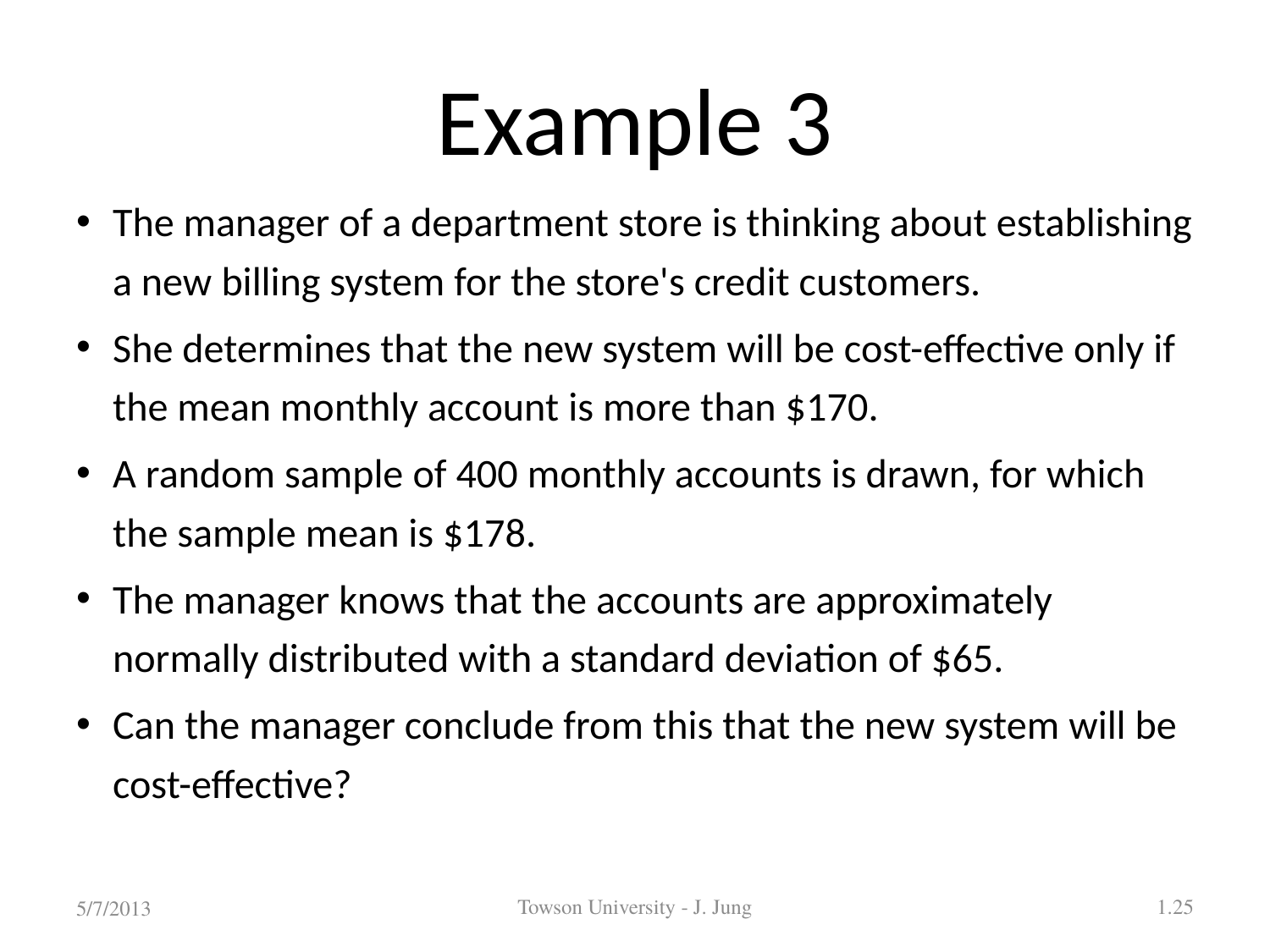

# Example 3

The manager of a department store is thinking about establishing a new billing system for the store's credit customers.
She determines that the new system will be cost-effective only if the mean monthly account is more than $170.
A random sample of 400 monthly accounts is drawn, for which the sample mean is $178.
The manager knows that the accounts are approximately normally distributed with a standard deviation of $65.
Can the manager conclude from this that the new system will be cost-effective?
5/7/2013
Towson University - J. Jung
1.25